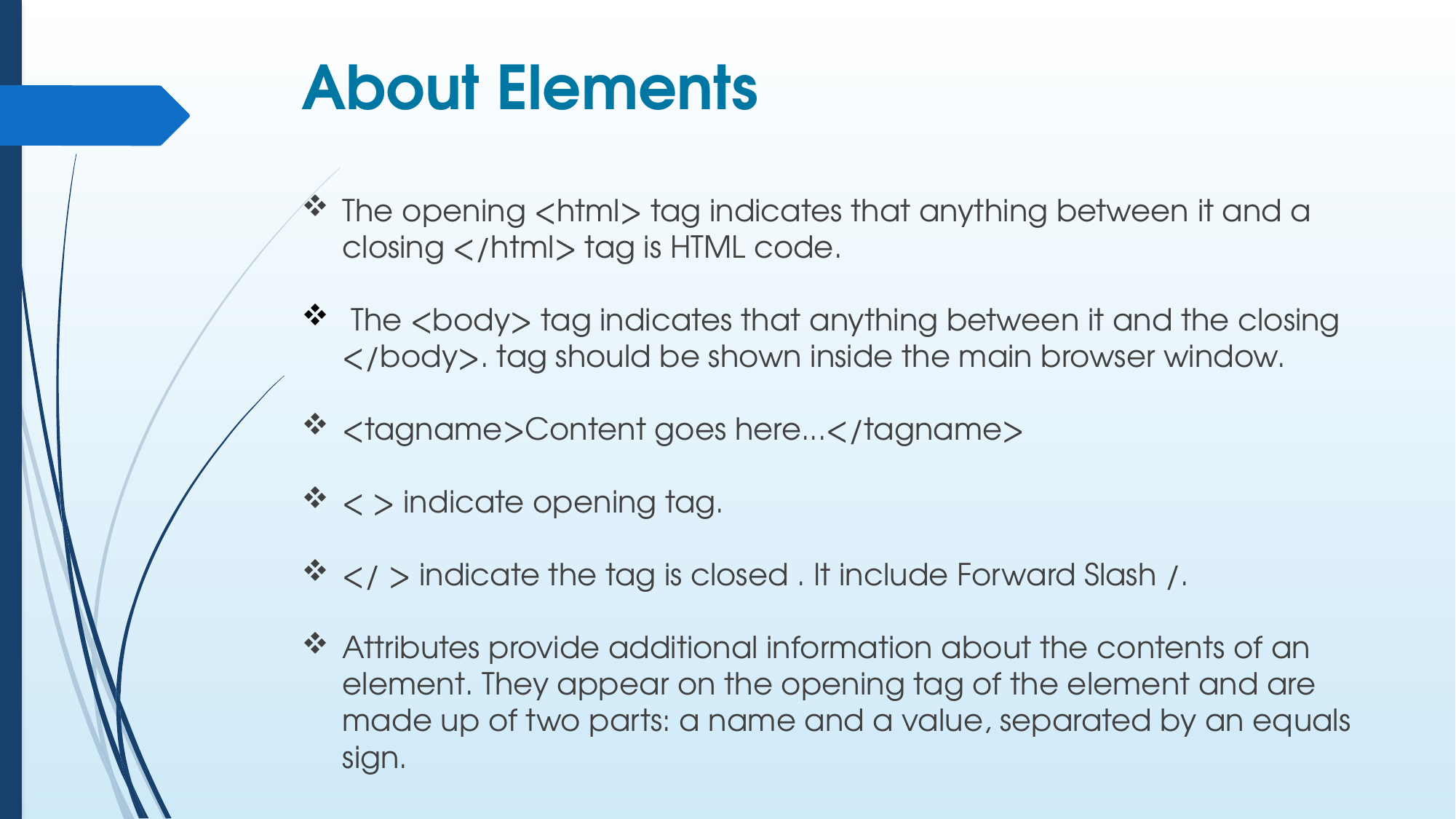

# About Elements
The opening <html> tag indicates that anything between it and a closing </html> tag is HTML code.

 The <body> tag indicates that anything between it and the closing </body>. tag should be shown inside the main browser window.

<tagname>Content goes here...</tagname>

< > indicate opening tag.

</ > indicate the tag is closed . It include Forward Slash /.

Attributes provide additional information about the contents of an element. They appear on the opening tag of the element and are made up of two parts: a name and a value, separated by an equals sign.